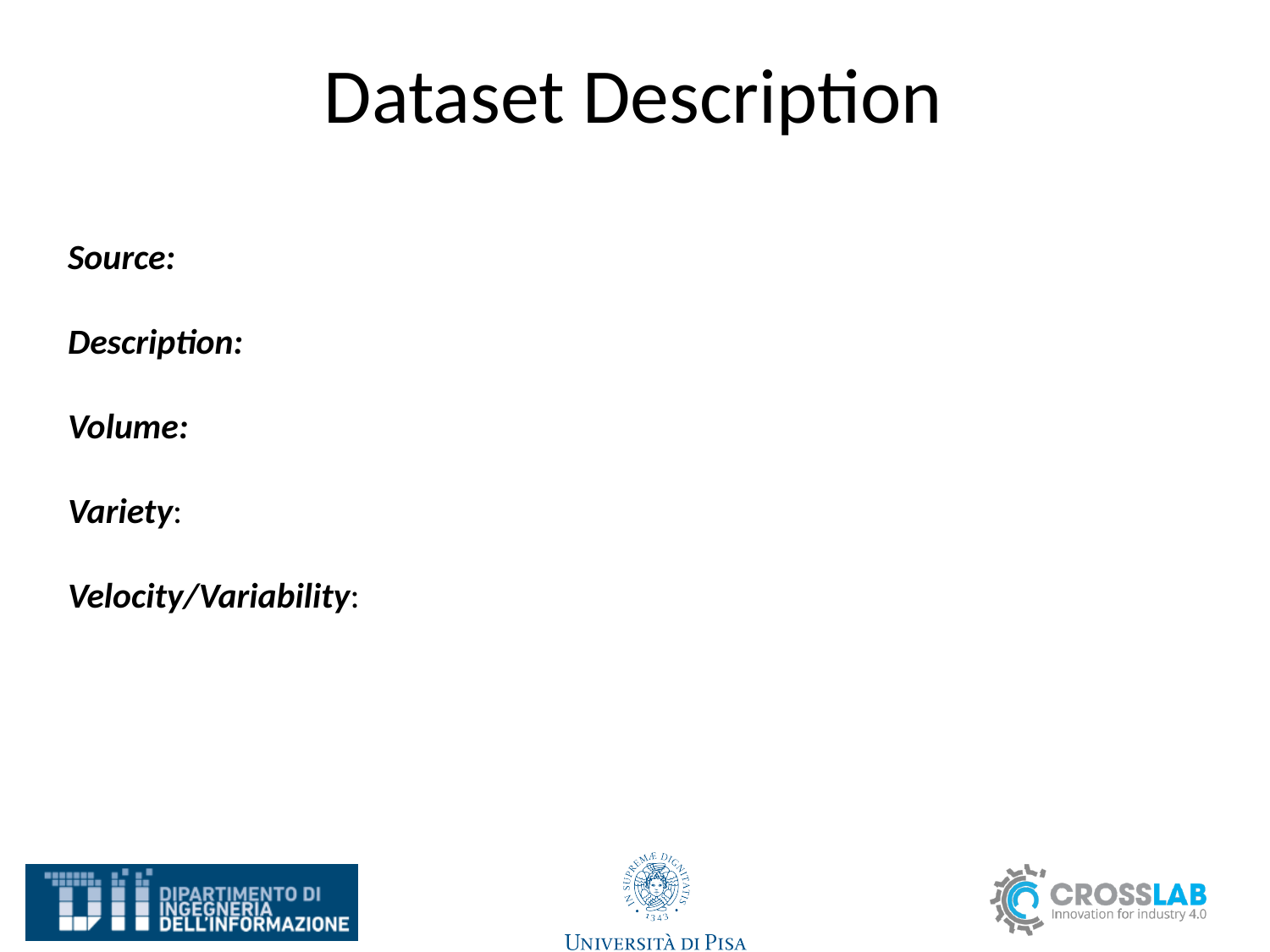

# Dataset Description
Source:

Description:

Volume:

Variety:

Velocity/Variability: